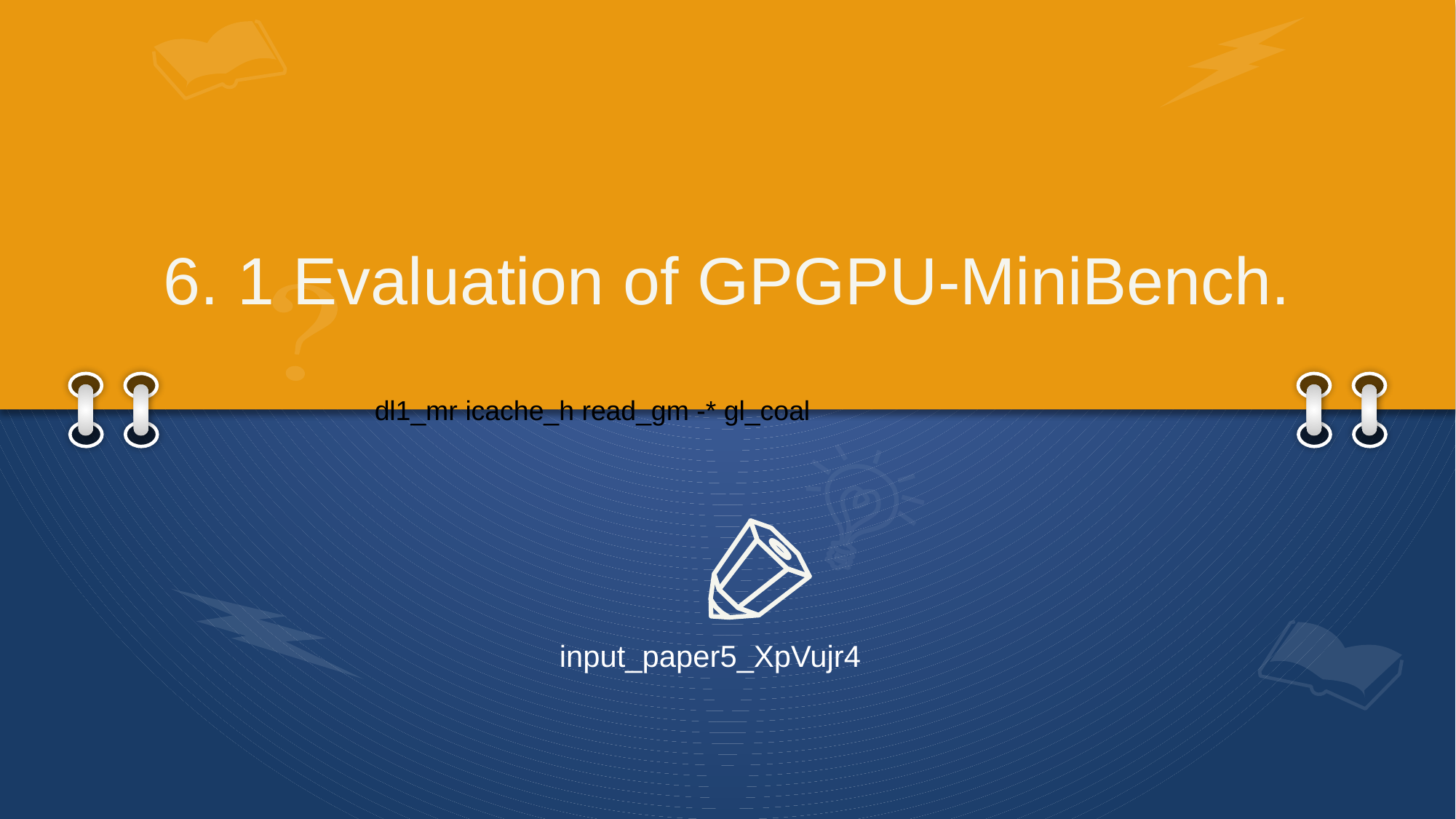

# 6. 1 Evaluation of GPGPU-MiniBench.
dl1_mr icache_h read_gm -* gl_coal
input_paper5_XpVujr4